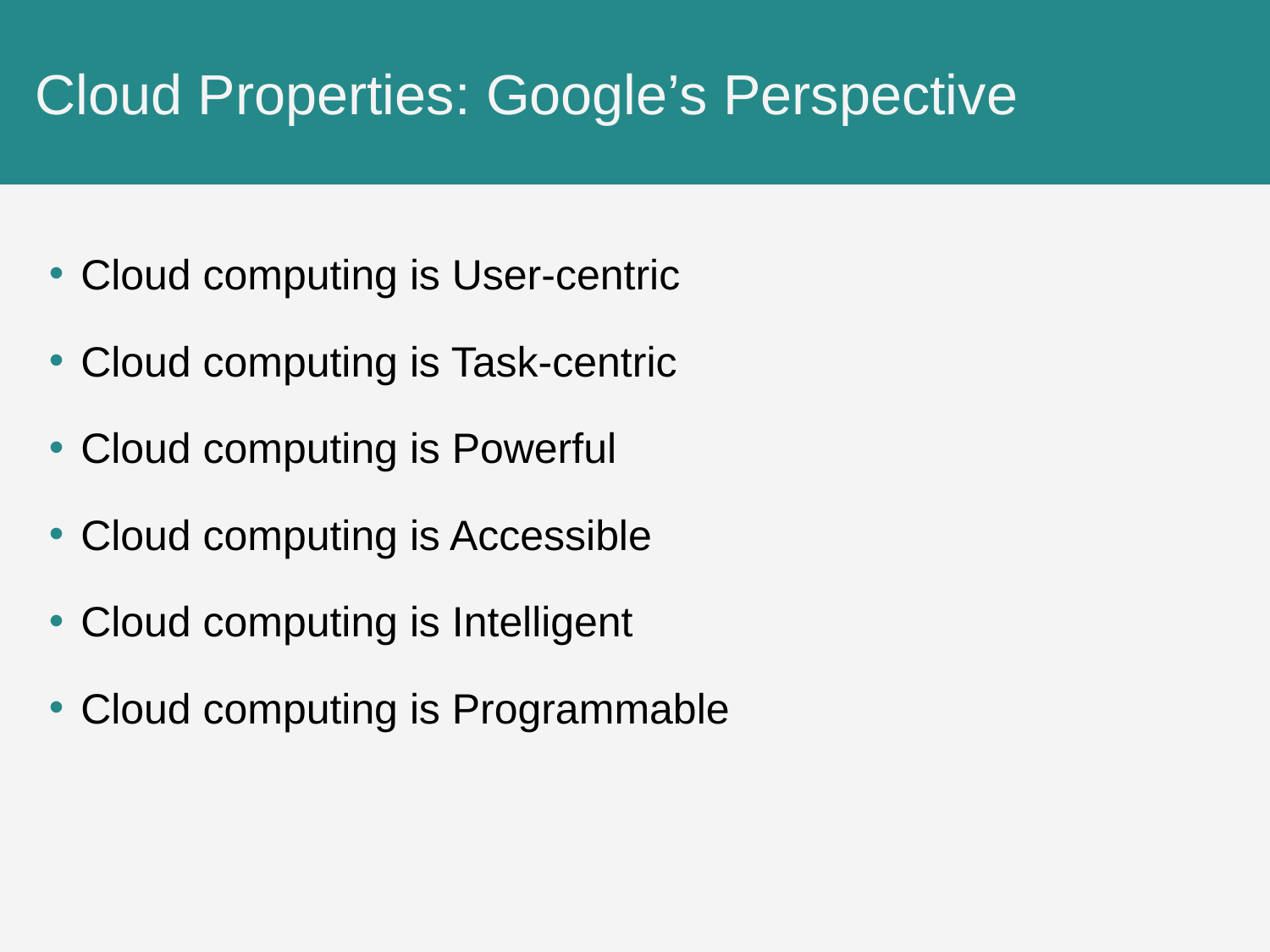

# Cloud Properties: Google’s Perspective
Cloud computing is User-centric
Cloud computing is Task-centric
Cloud computing is Powerful
Cloud computing is Accessible
Cloud computing is Intelligent
Cloud computing is Programmable